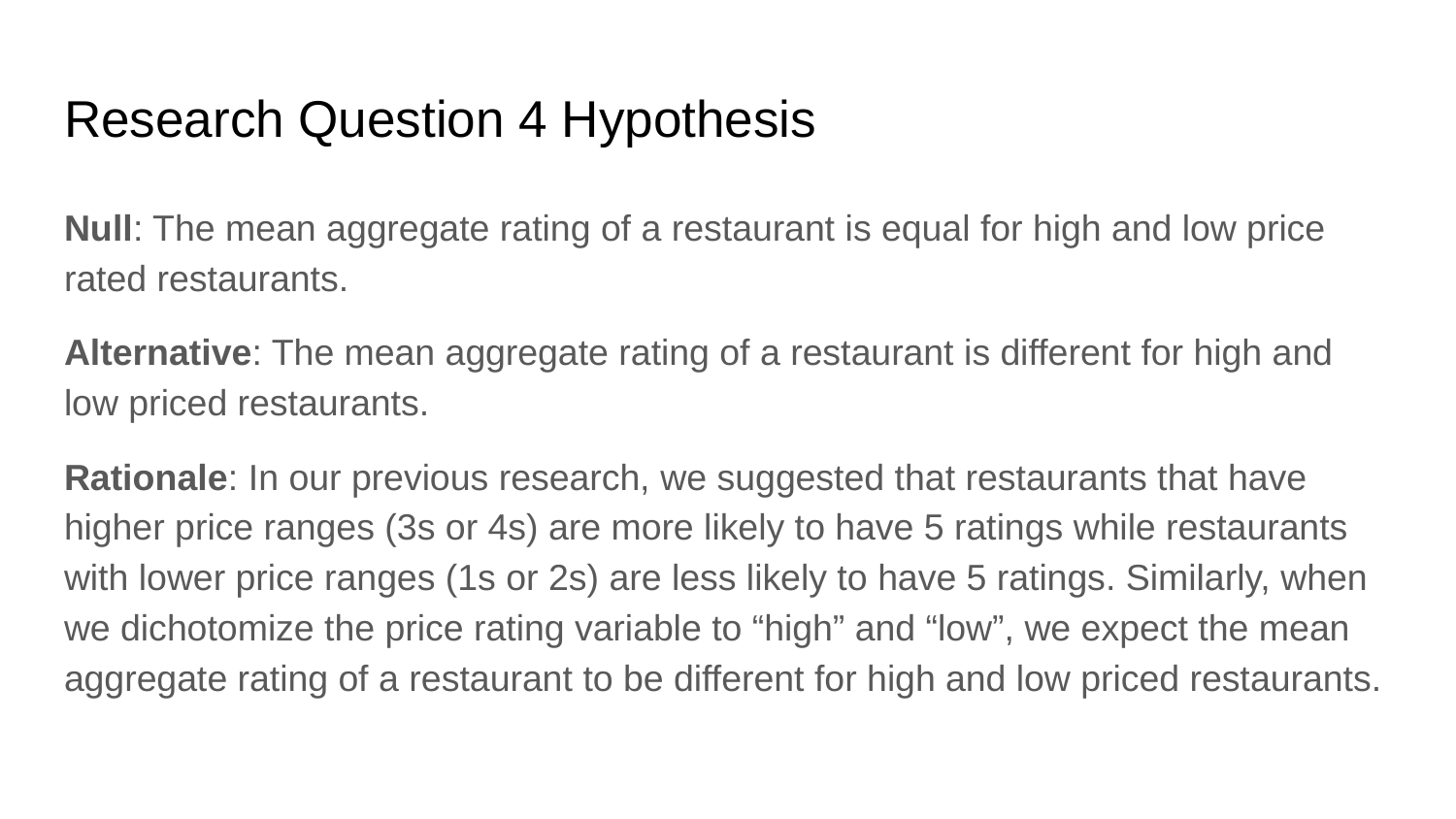

# Research Question 4 Hypothesis
Null: The mean aggregate rating of a restaurant is equal for high and low price rated restaurants.
Alternative: The mean aggregate rating of a restaurant is different for high and low priced restaurants.
Rationale: In our previous research, we suggested that restaurants that have higher price ranges (3s or 4s) are more likely to have 5 ratings while restaurants with lower price ranges (1s or 2s) are less likely to have 5 ratings. Similarly, when we dichotomize the price rating variable to “high” and “low”, we expect the mean aggregate rating of a restaurant to be different for high and low priced restaurants.